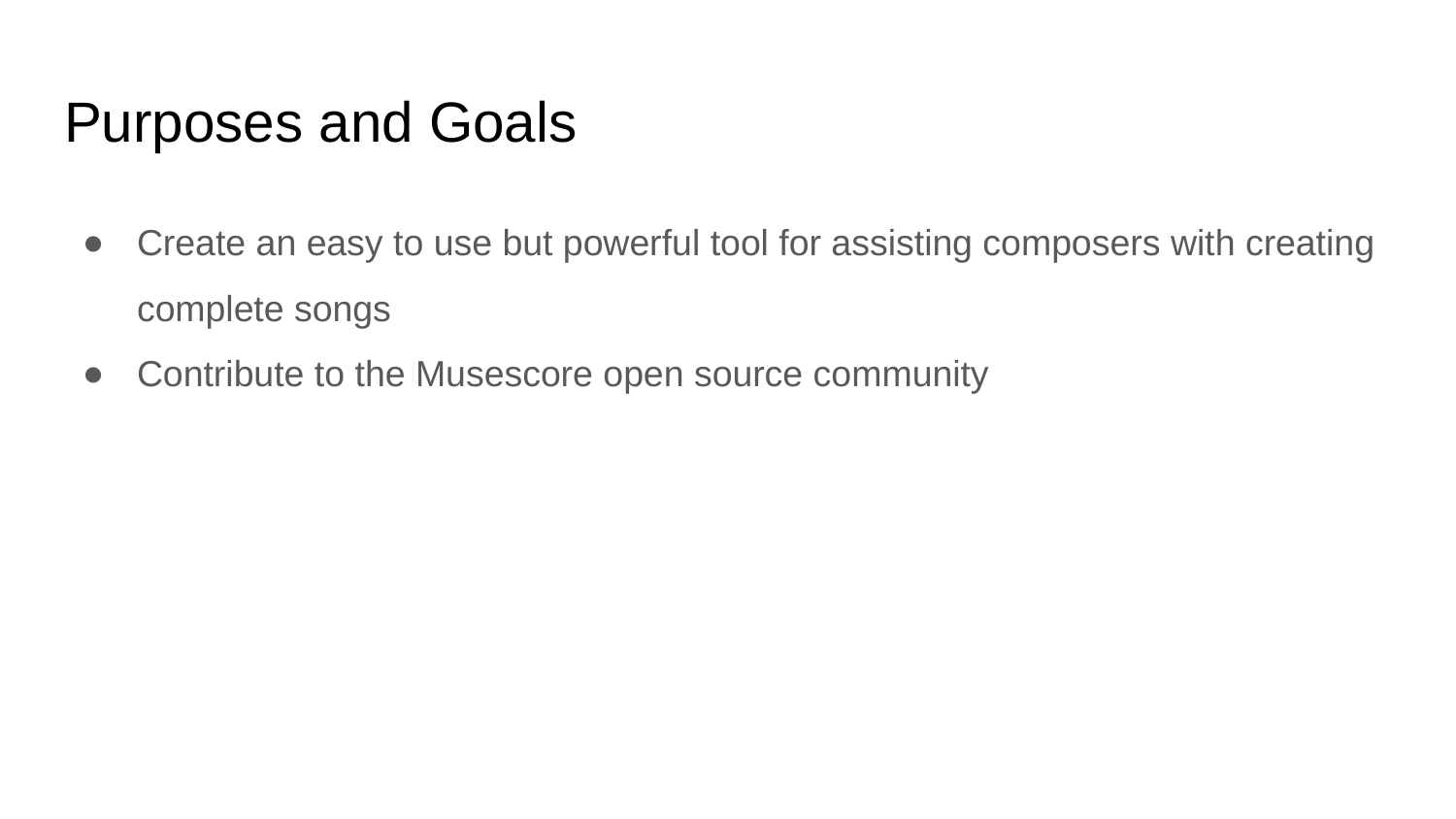

# Purposes and Goals
Create an easy to use but powerful tool for assisting composers with creating complete songs
Contribute to the Musescore open source community